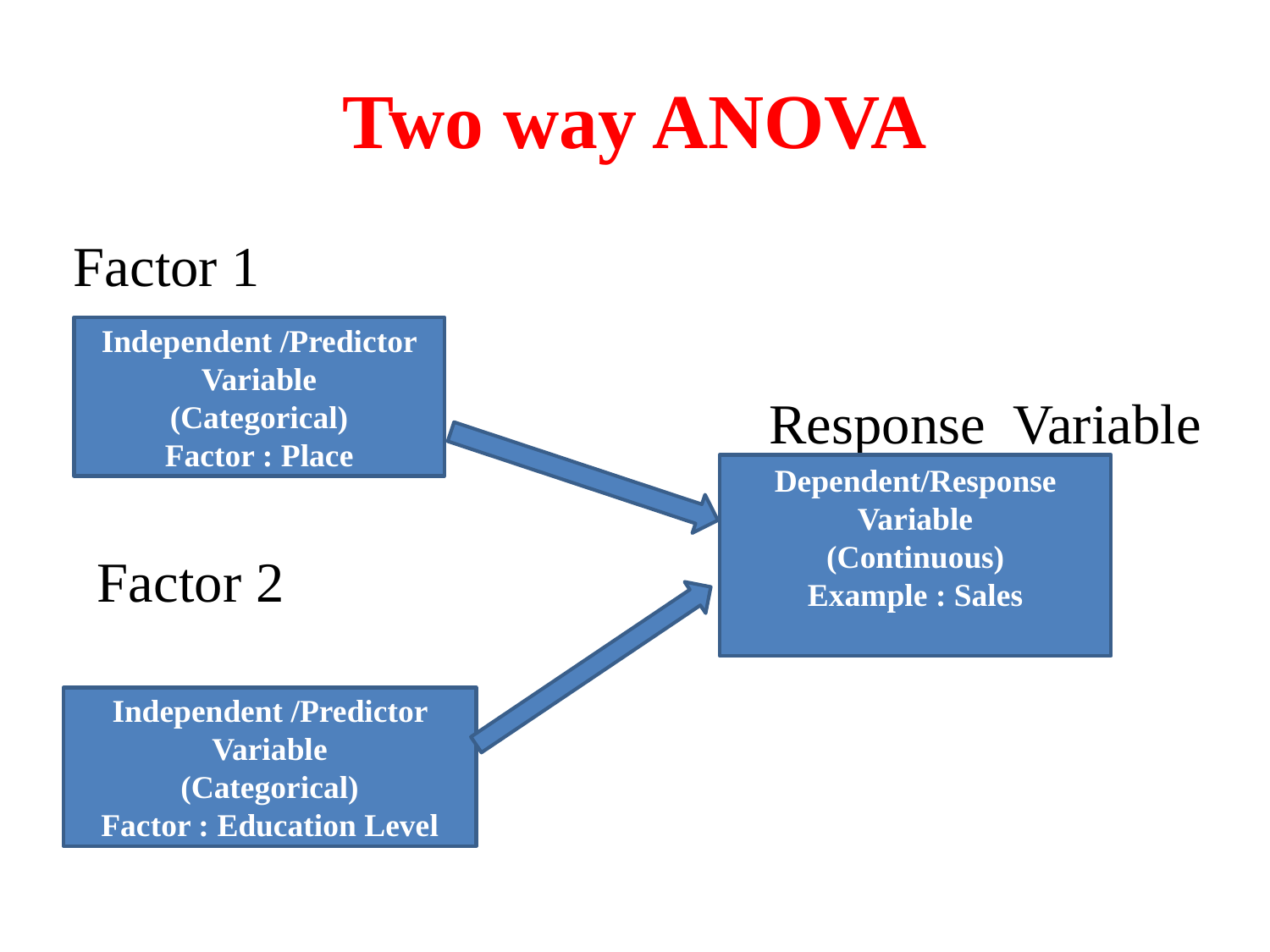

# Two way ANOVA
   Factor 1

					              Response  Variable

     Factor 2
Independent /Predictor Variable
(Categorical)
Factor : Place
Dependent/Response Variable
(Continuous)
Example : Sales

Independent /Predictor Variable
(Categorical)
Factor : Education Level